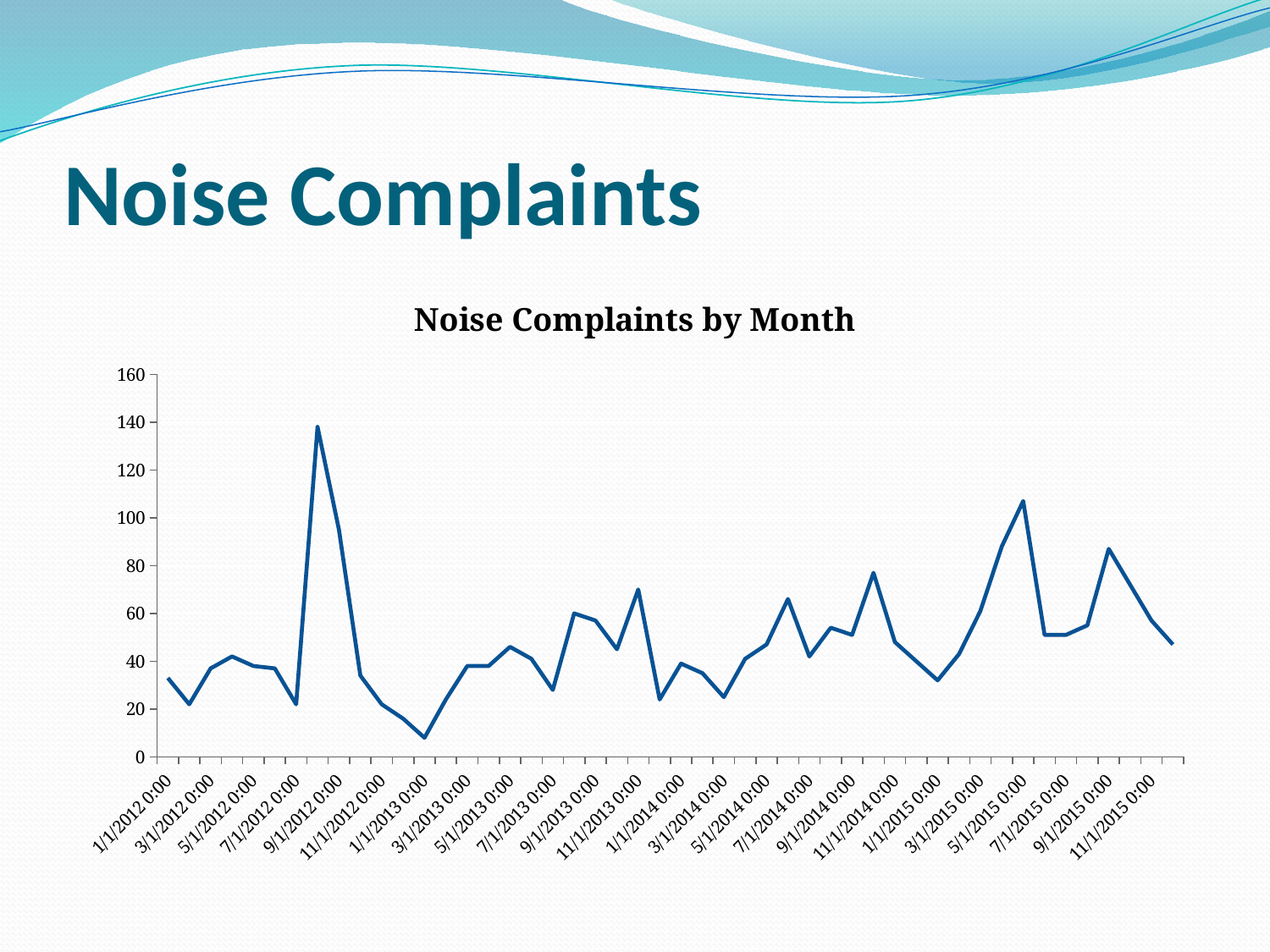

# Noise Complaints

### Chart: Noise Complaints by Month

| Category | Unique Key |
|---|---|
| 40909 | 33.0 |
| 40940 | 22.0 |
| 40969 | 37.0 |
| 41000 | 42.0 |
| 41030 | 38.0 |
| 41061 | 37.0 |
| 41091 | 22.0 |
| 41122 | 138.0 |
| 41153 | 95.0 |
| 41183 | 34.0 |
| 41214 | 22.0 |
| 41244 | 16.0 |
| 41275 | 8.0 |
| 41306 | 24.0 |
| 41334 | 38.0 |
| 41365 | 38.0 |
| 41395 | 46.0 |
| 41426 | 41.0 |
| 41456 | 28.0 |
| 41487 | 60.0 |
| 41518 | 57.0 |
| 41548 | 45.0 |
| 41579 | 70.0 |
| 41609 | 24.0 |
| 41640 | 39.0 |
| 41671 | 35.0 |
| 41699 | 25.0 |
| 41730 | 41.0 |
| 41760 | 47.0 |
| 41791 | 66.0 |
| 41821 | 42.0 |
| 41852 | 54.0 |
| 41883 | 51.0 |
| 41913 | 77.0 |
| 41944 | 48.0 |
| 41974 | 40.0 |
| 42005 | 32.0 |
| 42036 | 43.0 |
| 42064 | 61.0 |
| 42095 | 88.0 |
| 42125 | 107.0 |
| 42156 | 51.0 |
| 42186 | 51.0 |
| 42217 | 55.0 |
| 42248 | 87.0 |
| 42278 | 72.0 |
| 42309 | 57.0 |
| 42339 | 47.0 |